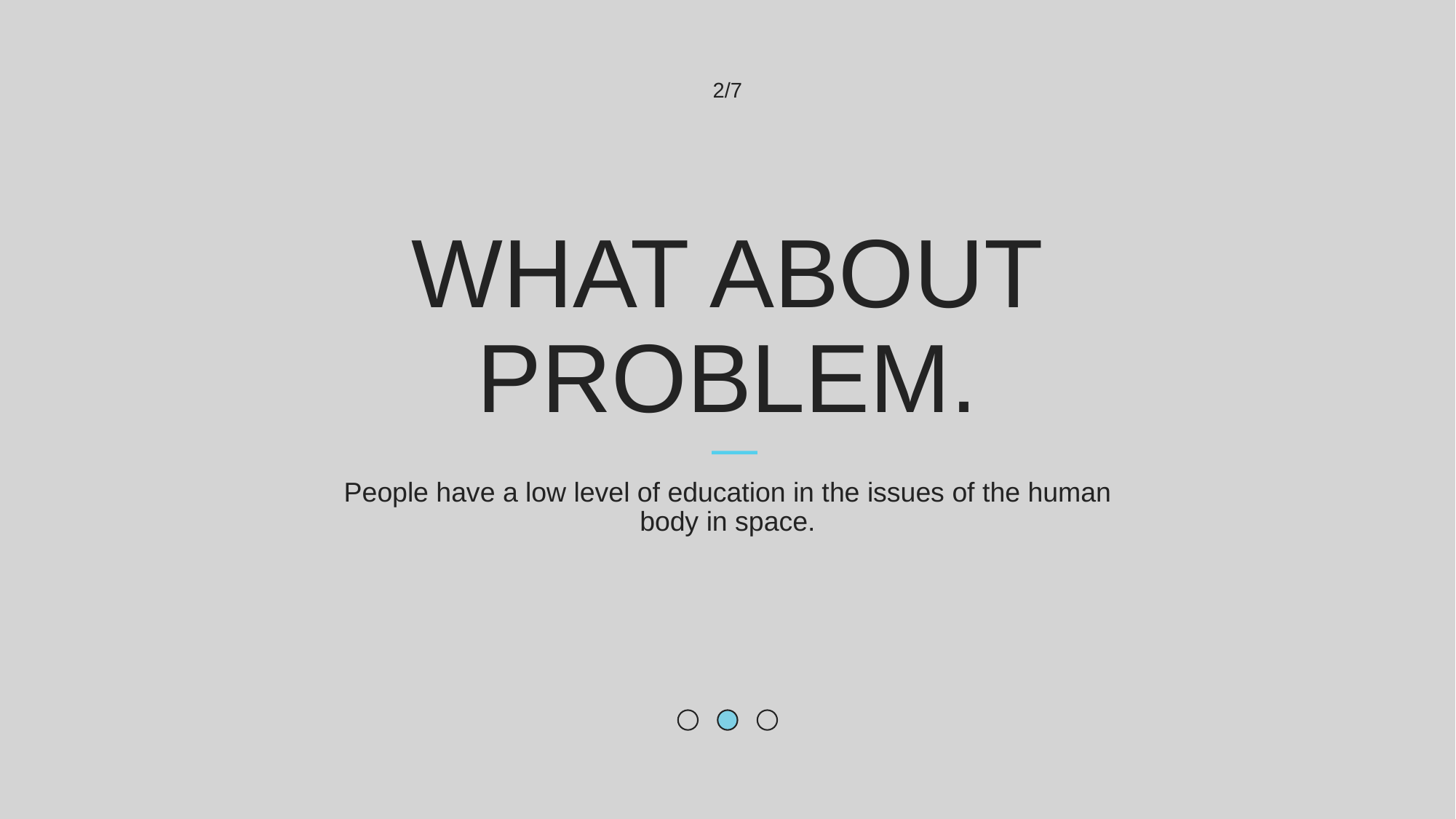

2/7
# WHAT ABOUT PROBLEM.
People have a low level of education in the issues of the human body in space.